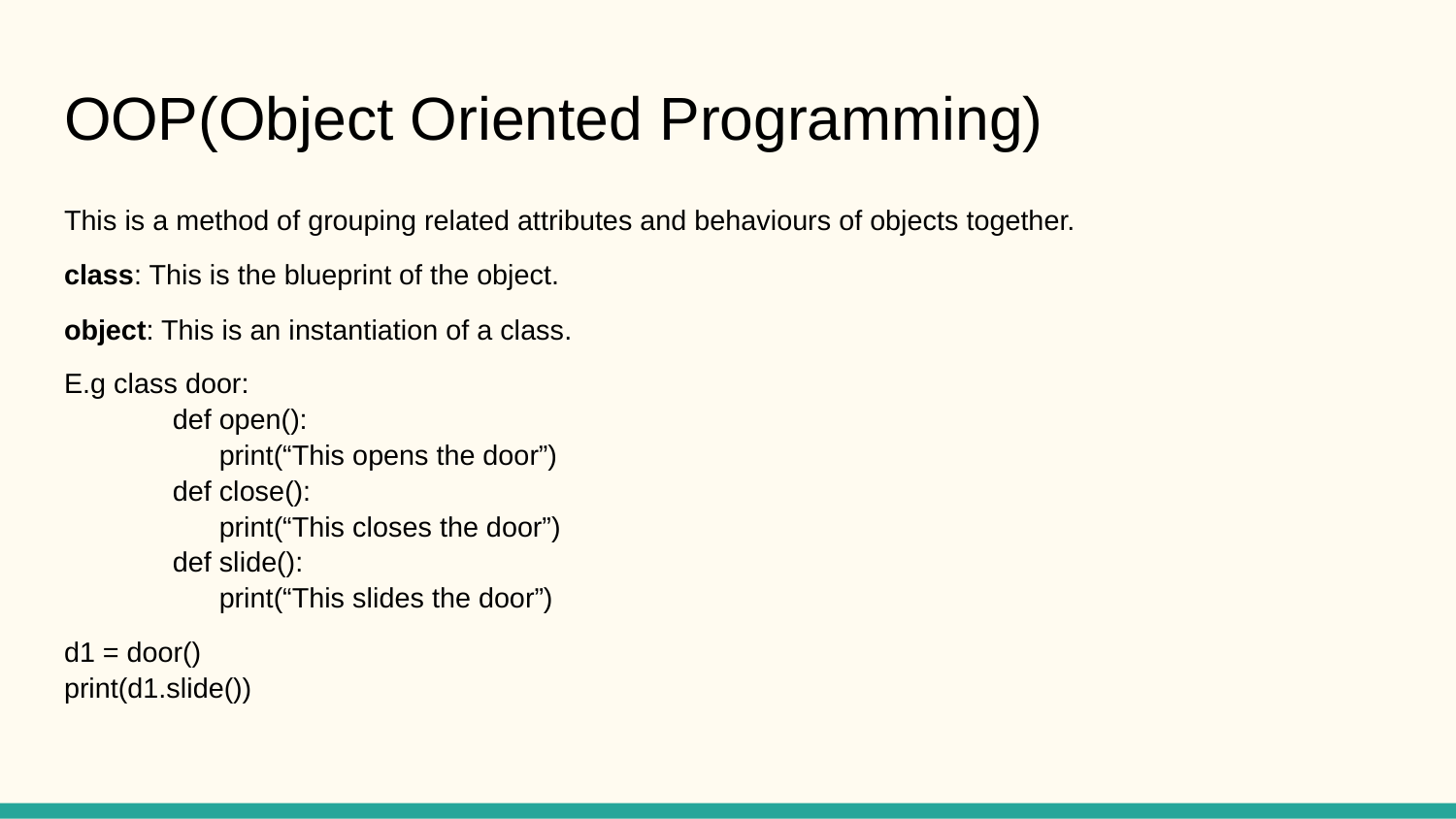

# OOP(Object Oriented Programming)
This is a method of grouping related attributes and behaviours of objects together.
class: This is the blueprint of the object.
object: This is an instantiation of a class.
E.g class door:
              def open():
                    print(“This opens the door”)
              def close():
                    print(“This closes the door”)
              def slide():
                    print(“This slides the door”)
d1 = door()
print(d1.slide())